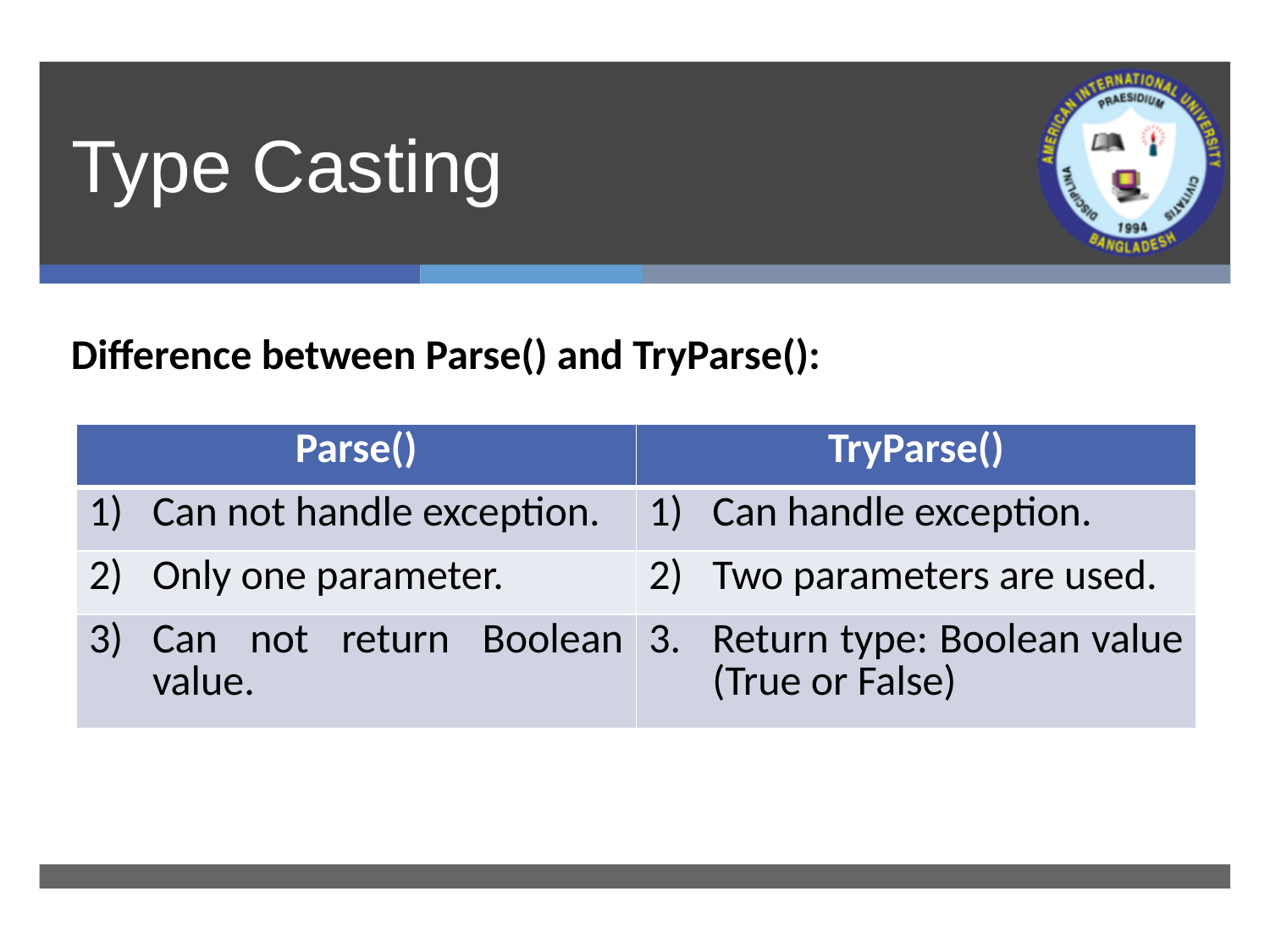

# Type Casting
Difference between Parse() and TryParse():

| Parse() | TryParse() |
| --- | --- |
| Can not handle exception. | Can handle exception. |
| Only one parameter. | Two parameters are used. |
| Can not return Boolean value. | Return type: Boolean value (True or False) |